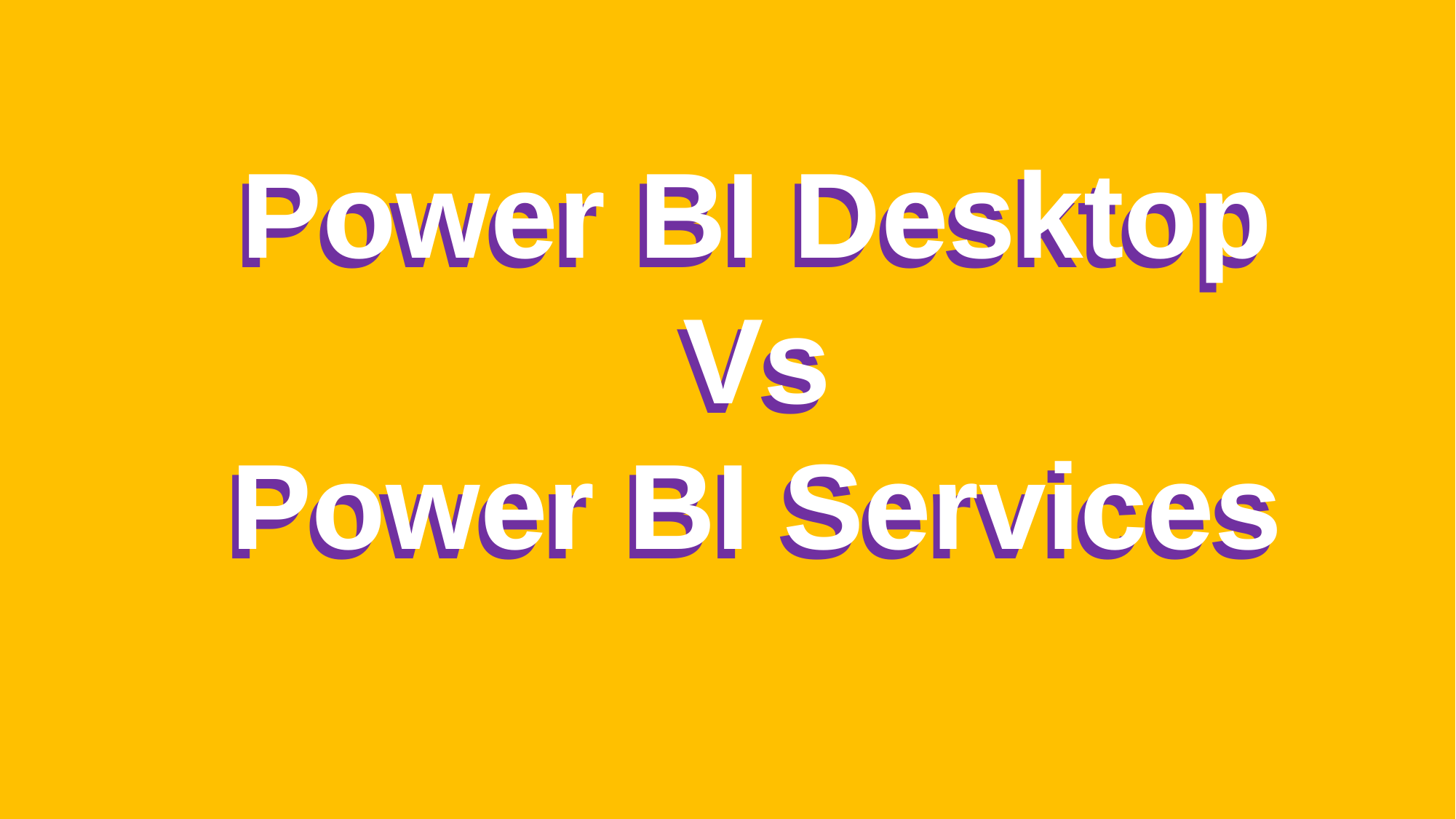

Power BI Desktop
Vs
Power BI Services
Power BI Desktop
Vs
Power BI Services